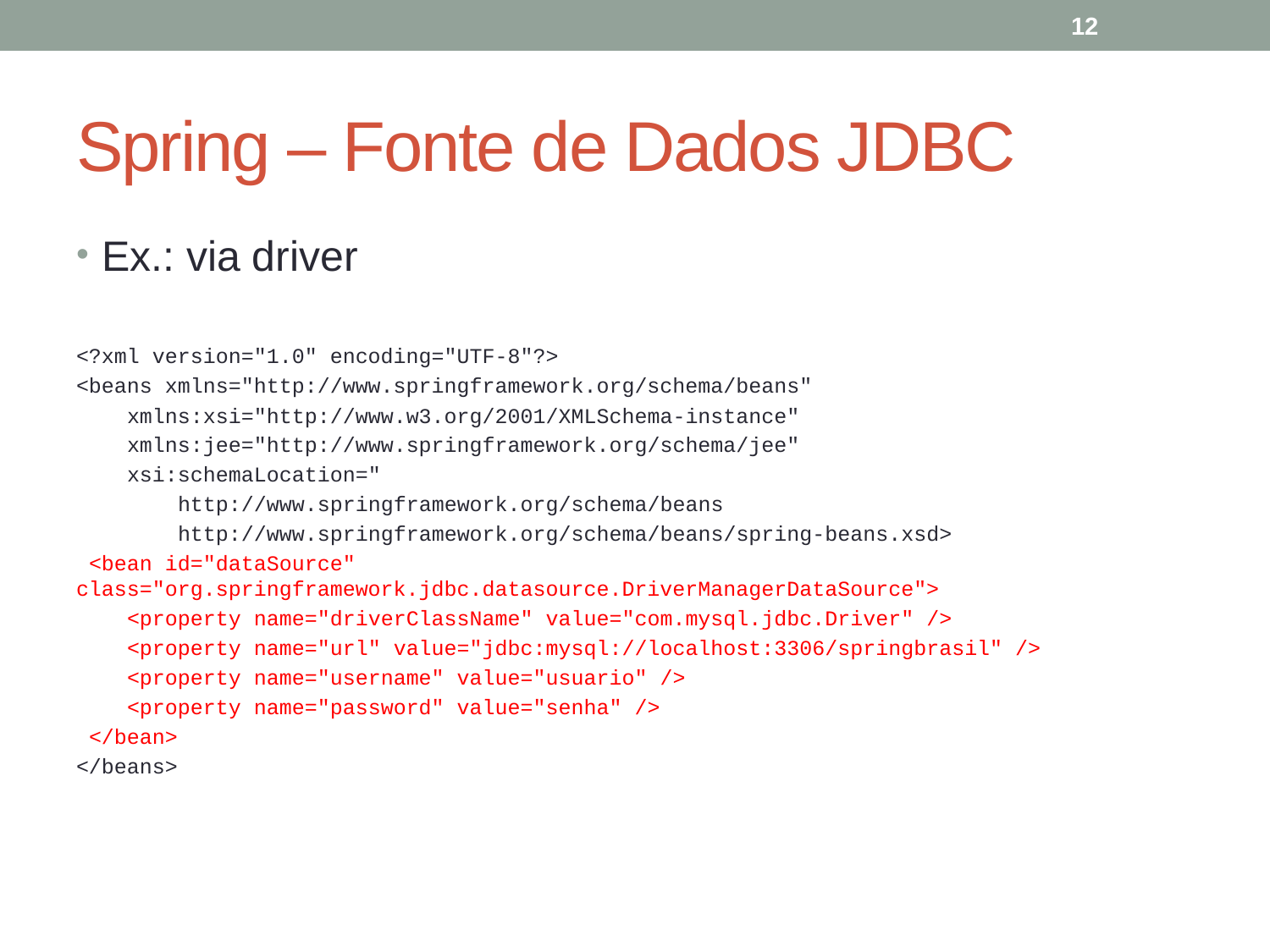

12
# Spring – Fonte de Dados JDBC
Ex.: via driver

<?xml version="1.0" encoding="UTF-8"?>
<beans xmlns="http://www.springframework.org/schema/beans"
    xmlns:xsi="http://www.w3.org/2001/XMLSchema-instance"
    xmlns:jee="http://www.springframework.org/schema/jee"
    xsi:schemaLocation="
        http://www.springframework.org/schema/beans
        http://www.springframework.org/schema/beans/spring-beans.xsd>
 <bean id="dataSource" class="org.springframework.jdbc.datasource.DriverManagerDataSource">
    <property name="driverClassName" value="com.mysql.jdbc.Driver" />
    <property name="url" value="jdbc:mysql://localhost:3306/springbrasil" />
    <property name="username" value="usuario" />
    <property name="password" value="senha" />
 </bean>
</beans>